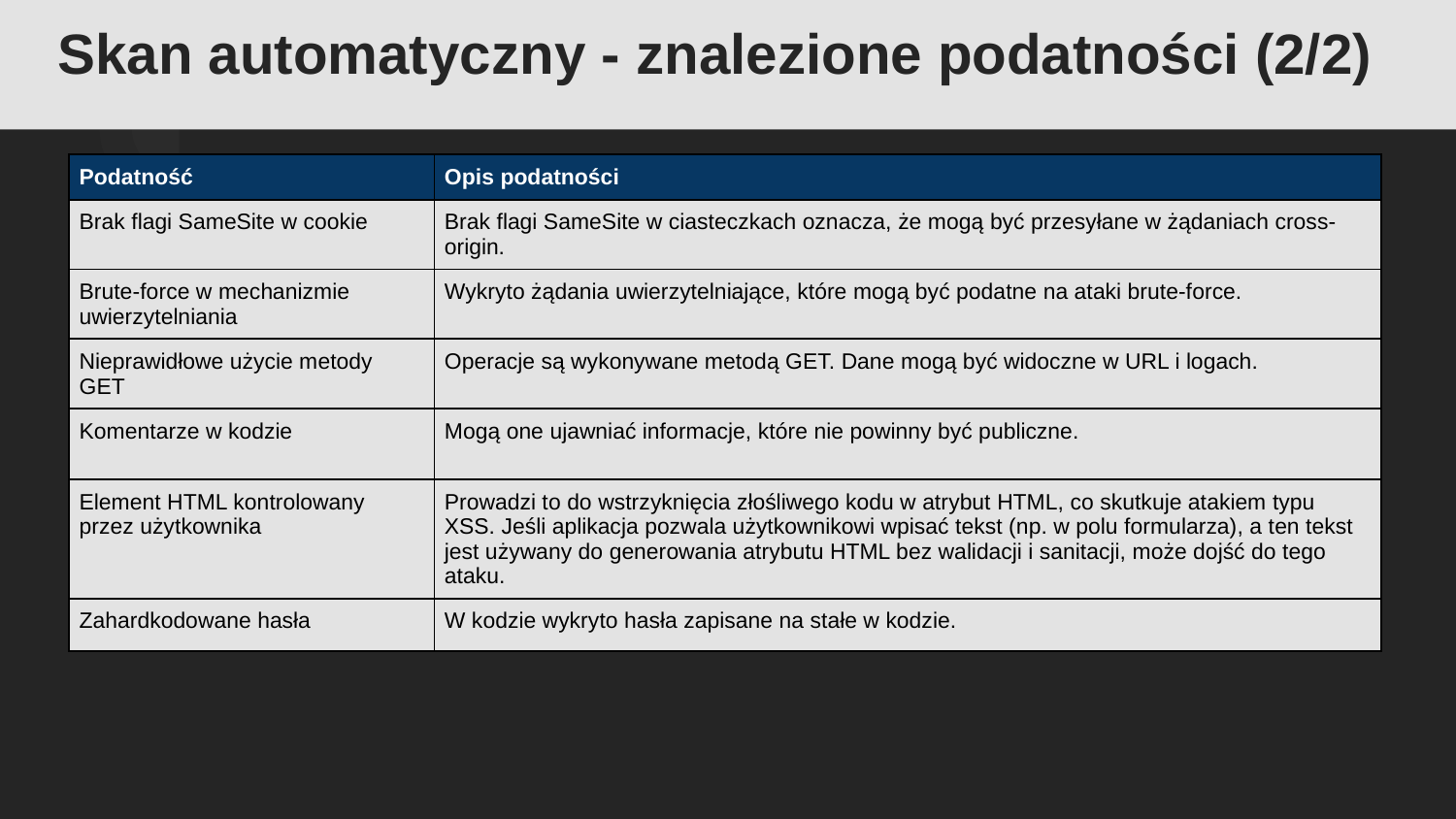

Skan automatyczny - znalezione podatności (2/2)
| Podatność | Opis podatności |
| --- | --- |
| Brak flagi SameSite w cookie | Brak flagi SameSite w ciasteczkach oznacza, że mogą być przesyłane w żądaniach cross-origin. |
| Brute-force w mechanizmie uwierzytelniania | Wykryto żądania uwierzytelniające, które mogą być podatne na ataki brute-force. |
| Nieprawidłowe użycie metody GET | Operacje są wykonywane metodą GET. Dane mogą być widoczne w URL i logach. |
| Komentarze w kodzie | Mogą one ujawniać informacje, które nie powinny być publiczne. |
| Element HTML kontrolowany przez użytkownika | Prowadzi to do wstrzyknięcia złośliwego kodu w atrybut HTML, co skutkuje atakiem typu XSS. Jeśli aplikacja pozwala użytkownikowi wpisać tekst (np. w polu formularza), a ten tekst jest używany do generowania atrybutu HTML bez walidacji i sanitacji, może dojść do tego ataku. |
| Zahardkodowane hasła | W kodzie wykryto hasła zapisane na stałe w kodzie. |